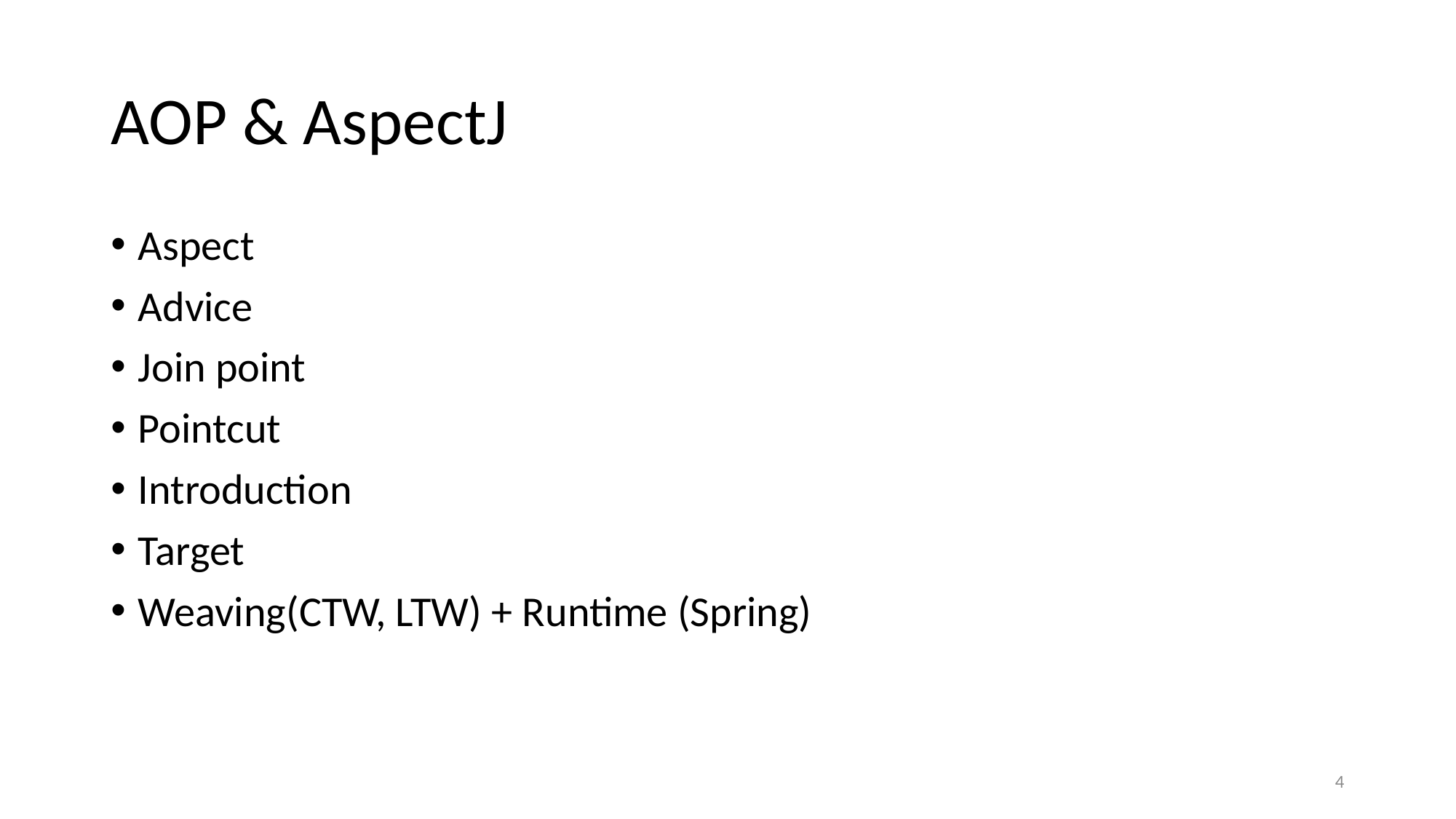

# AOP & AspectJ
Aspect
Advice
Join point
Pointcut
Introduction
Target
Weaving(CTW, LTW) + Runtime (Spring)
4